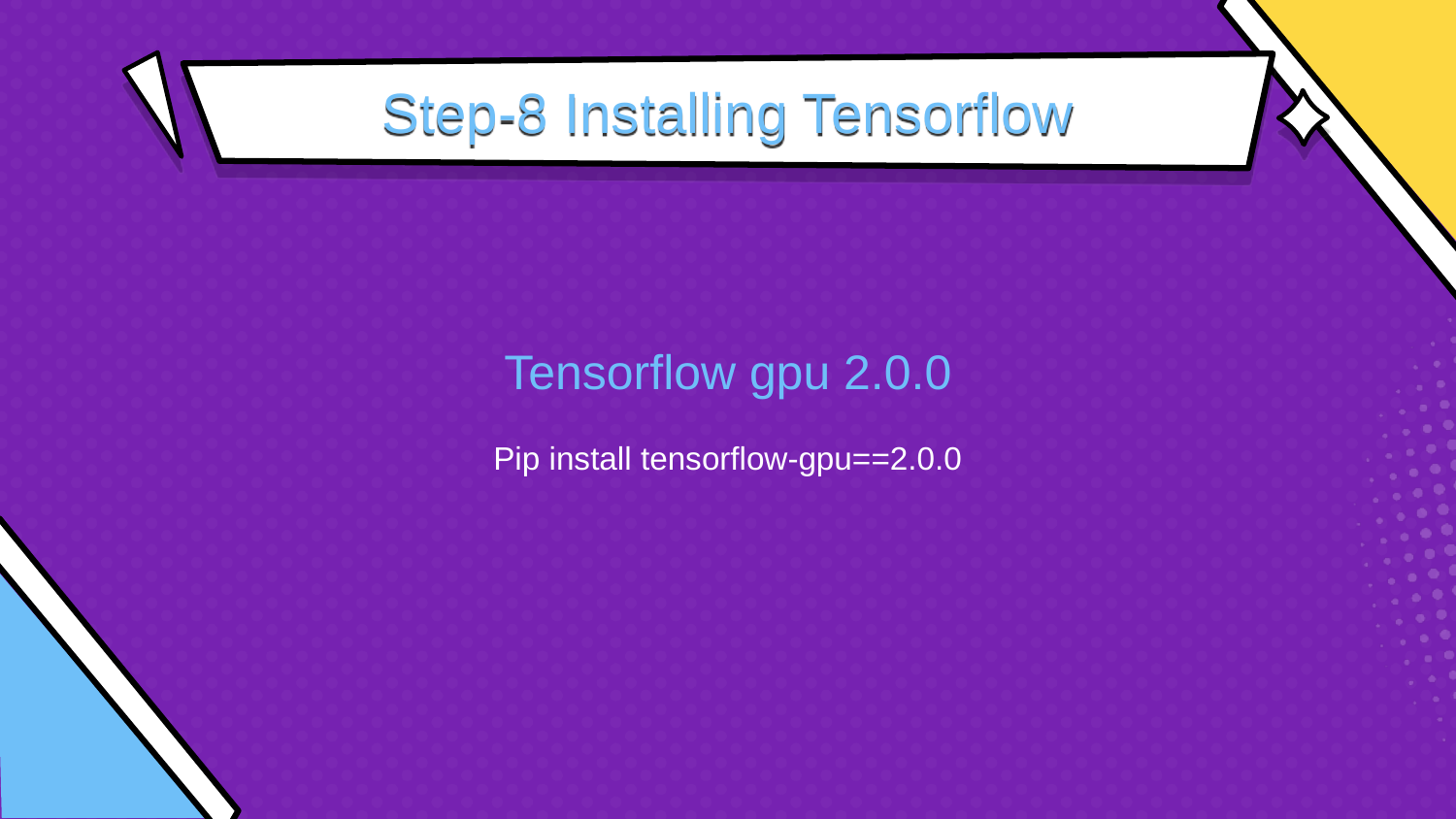

# Step-8 Installing Tensorflow
Tensorflow gpu 2.0.0

Pip install tensorflow-gpu==2.0.0